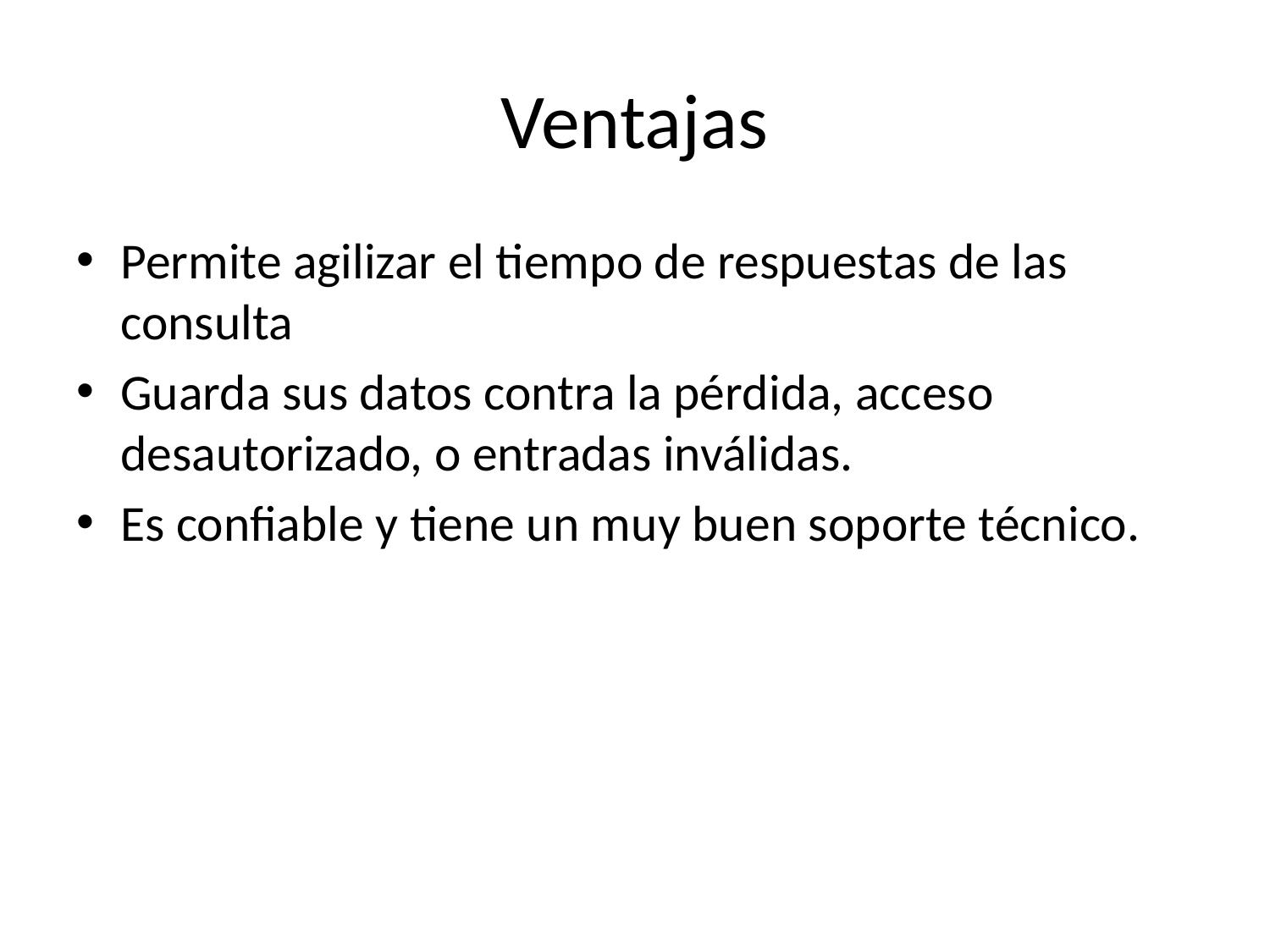

# Ventajas
Permite agilizar el tiempo de respuestas de las consulta
Guarda sus datos contra la pérdida, acceso desautorizado, o entradas inválidas.
Es confiable y tiene un muy buen soporte técnico.